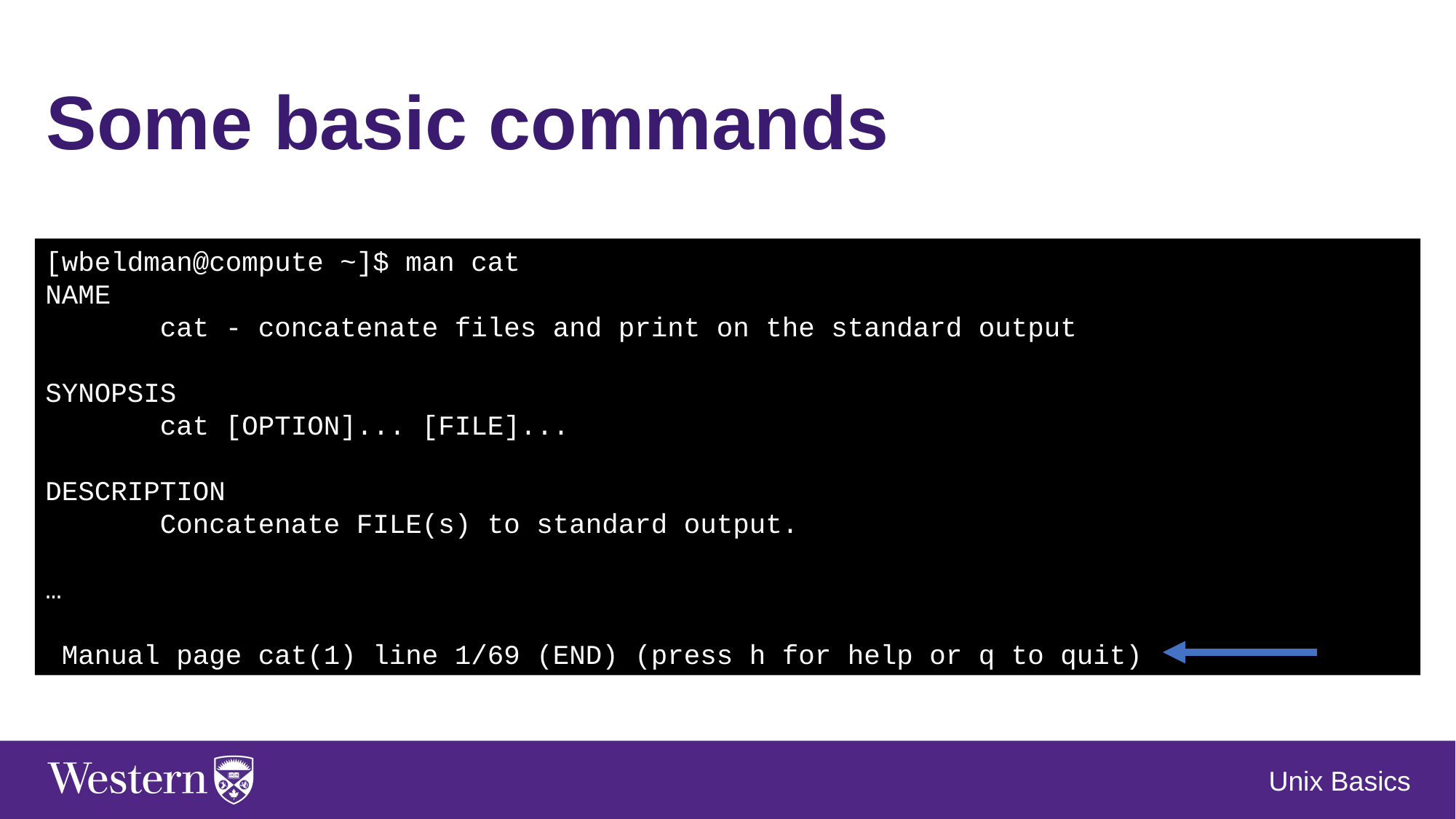

Some basic commands
[wbeldman@compute ~]$ man cat
NAME
       cat - concatenate files and print on the standard output

SYNOPSIS
       cat [OPTION]... [FILE]...

DESCRIPTION
       Concatenate FILE(s) to standard output.

…

 Manual page cat(1) line 1/69 (END) (press h for help or q to quit)
Unix Basics